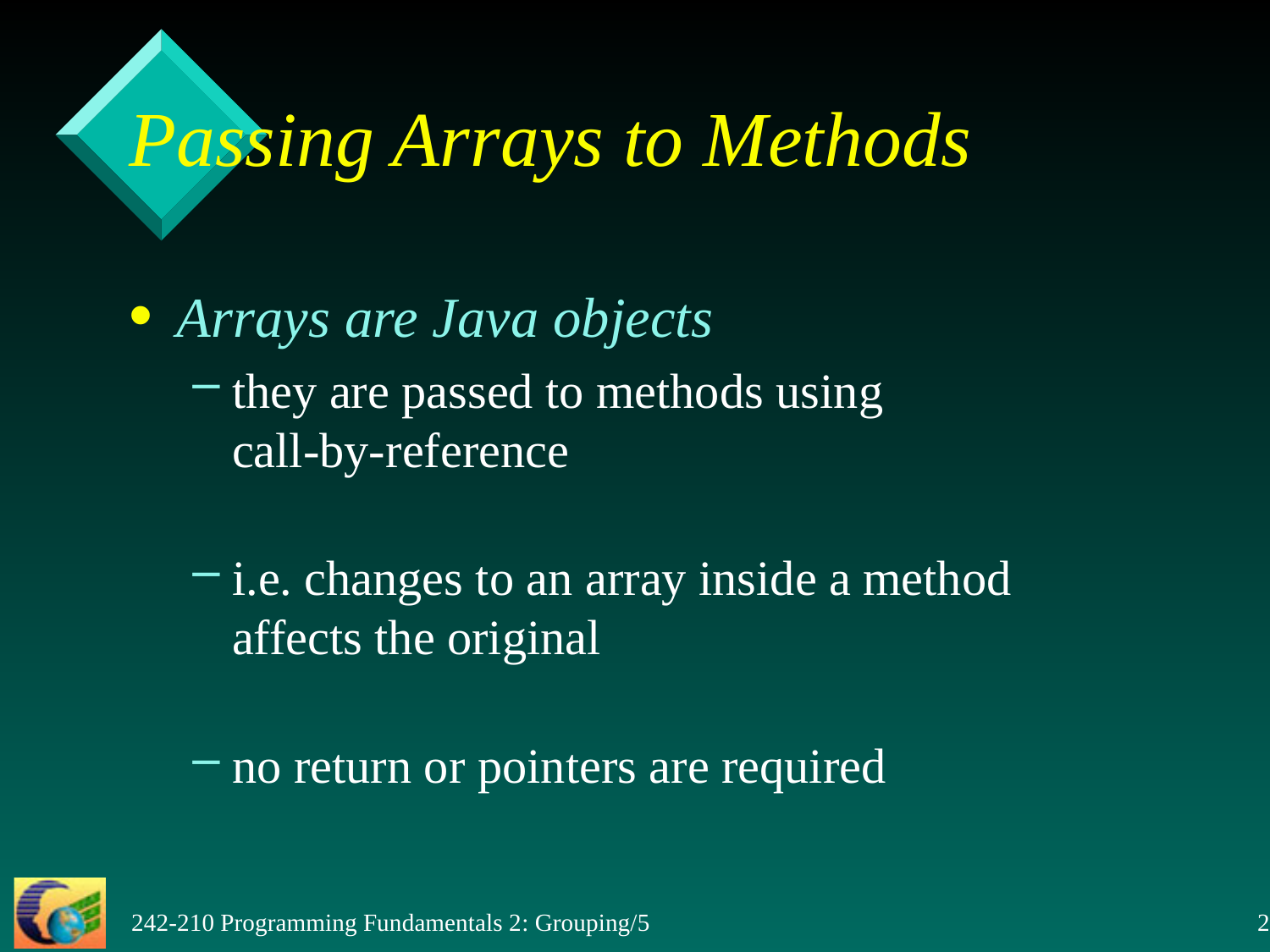

Passing Arrays to Methods
Arrays are Java objects
they are passed to methods using
call-by-reference
i.e. changes to an array inside a method
affects the original
no return or pointers are required